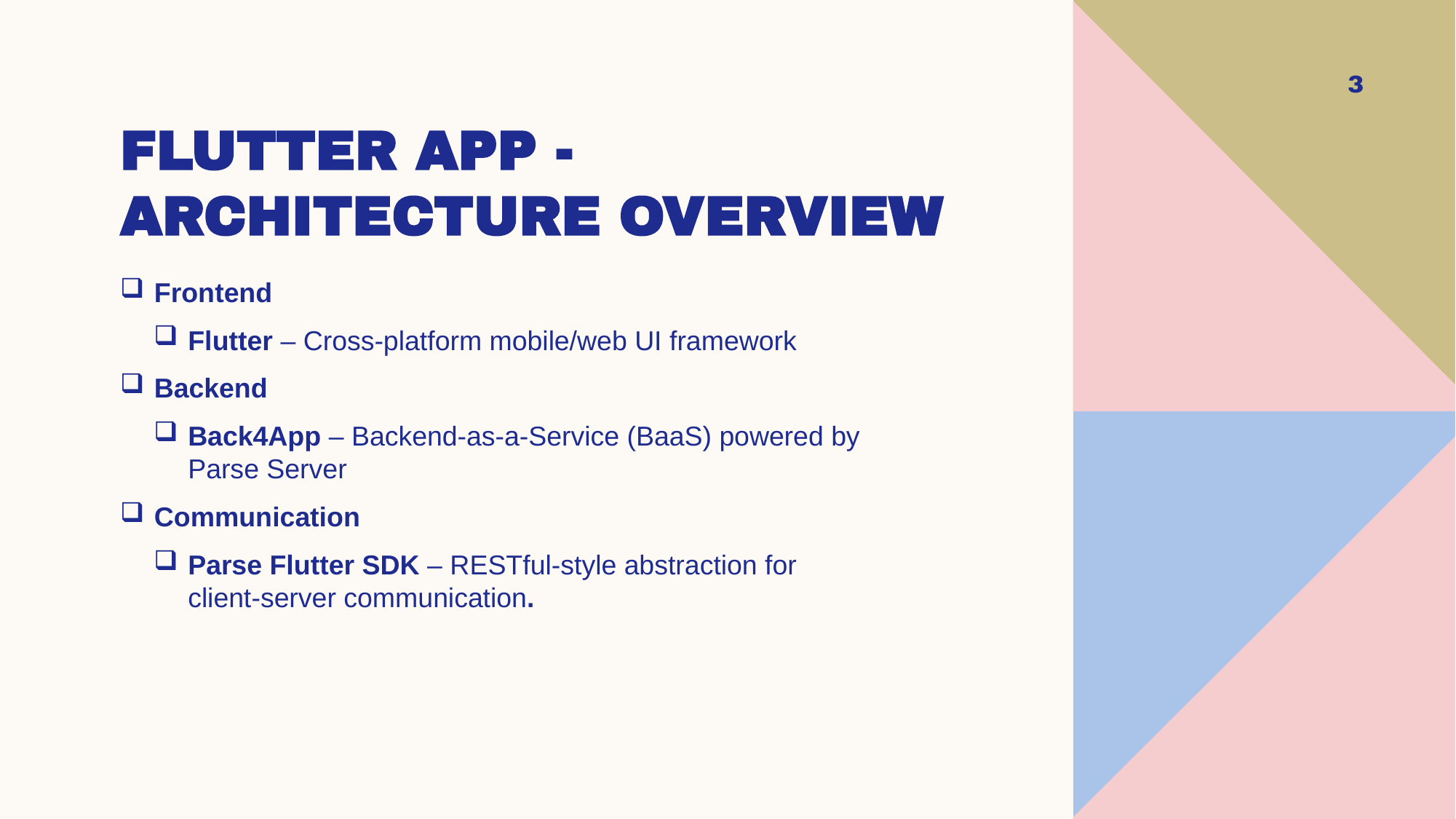

3
# FLUTTER APP - Architecture Overview
Frontend
Flutter – Cross-platform mobile/web UI framework
Backend
Back4App – Backend-as-a-Service (BaaS) powered by Parse Server
Communication
Parse Flutter SDK – RESTful-style abstraction for client-server communication.